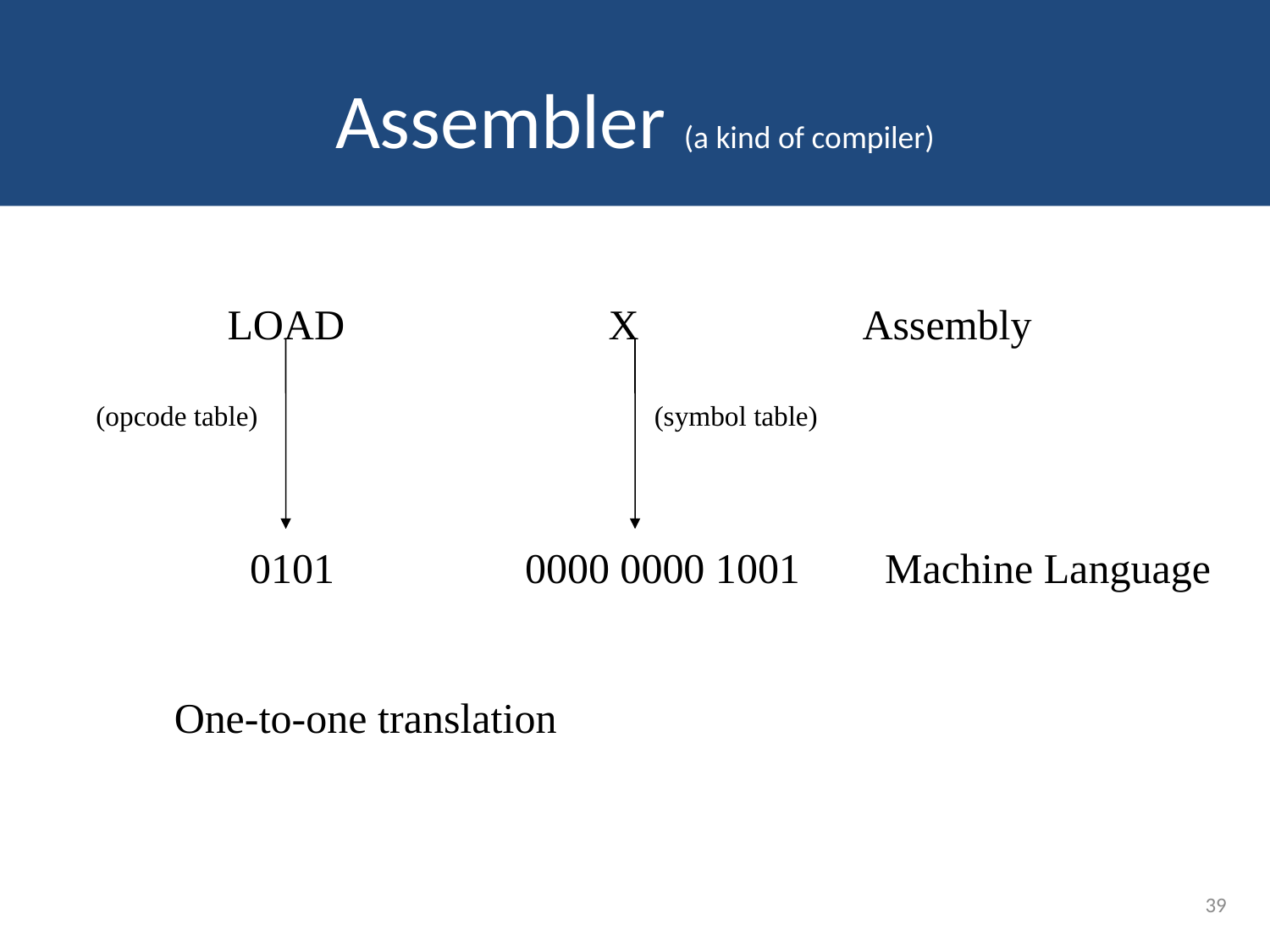

# Assembler (a kind of compiler)
LOAD			X		Assembly

(opcode table)
(symbol table)
0101		  0000 0000 1001	Machine Language
One-to-one translation
39